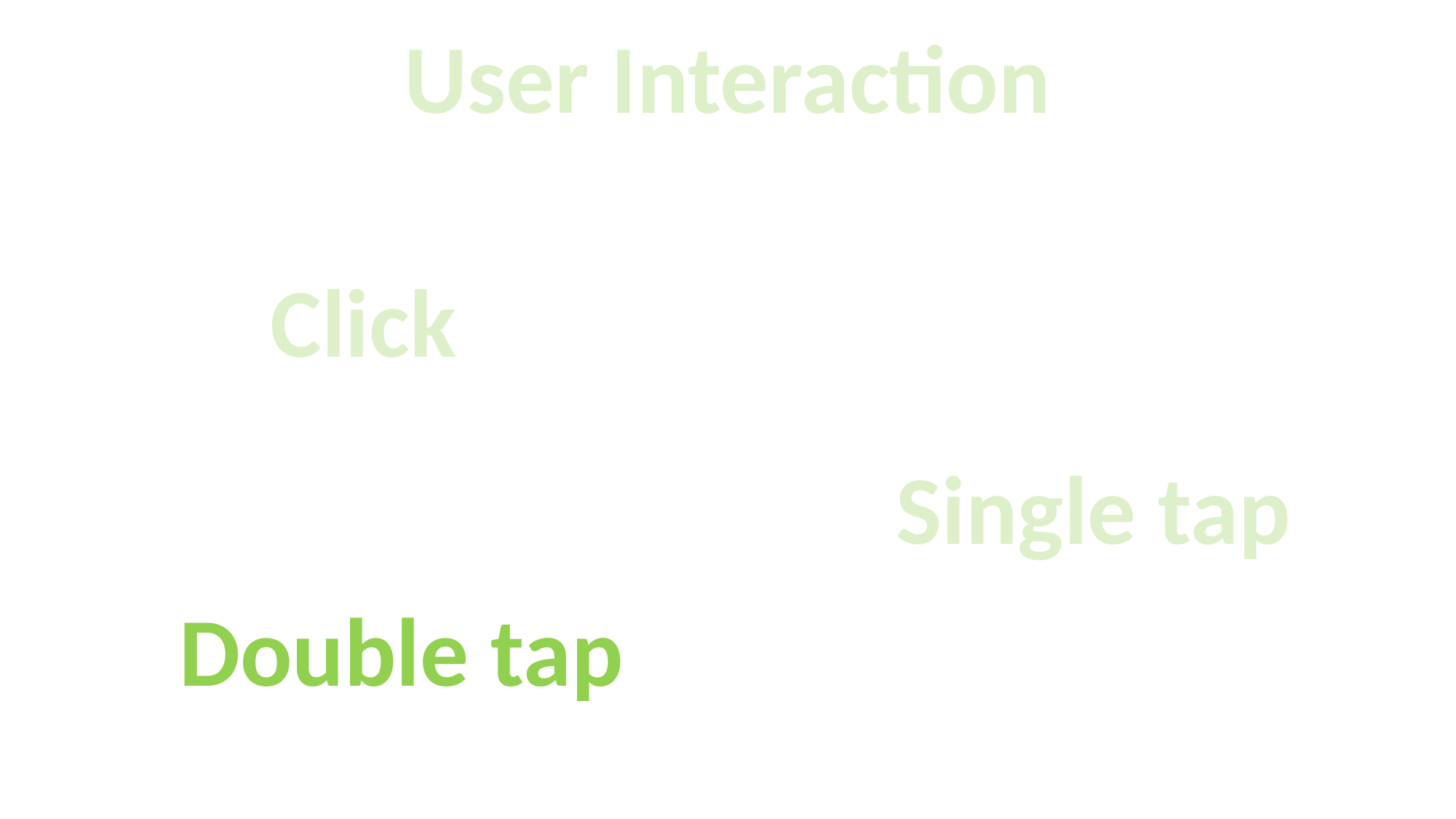

User Interaction
Click
Single tap
Double tap